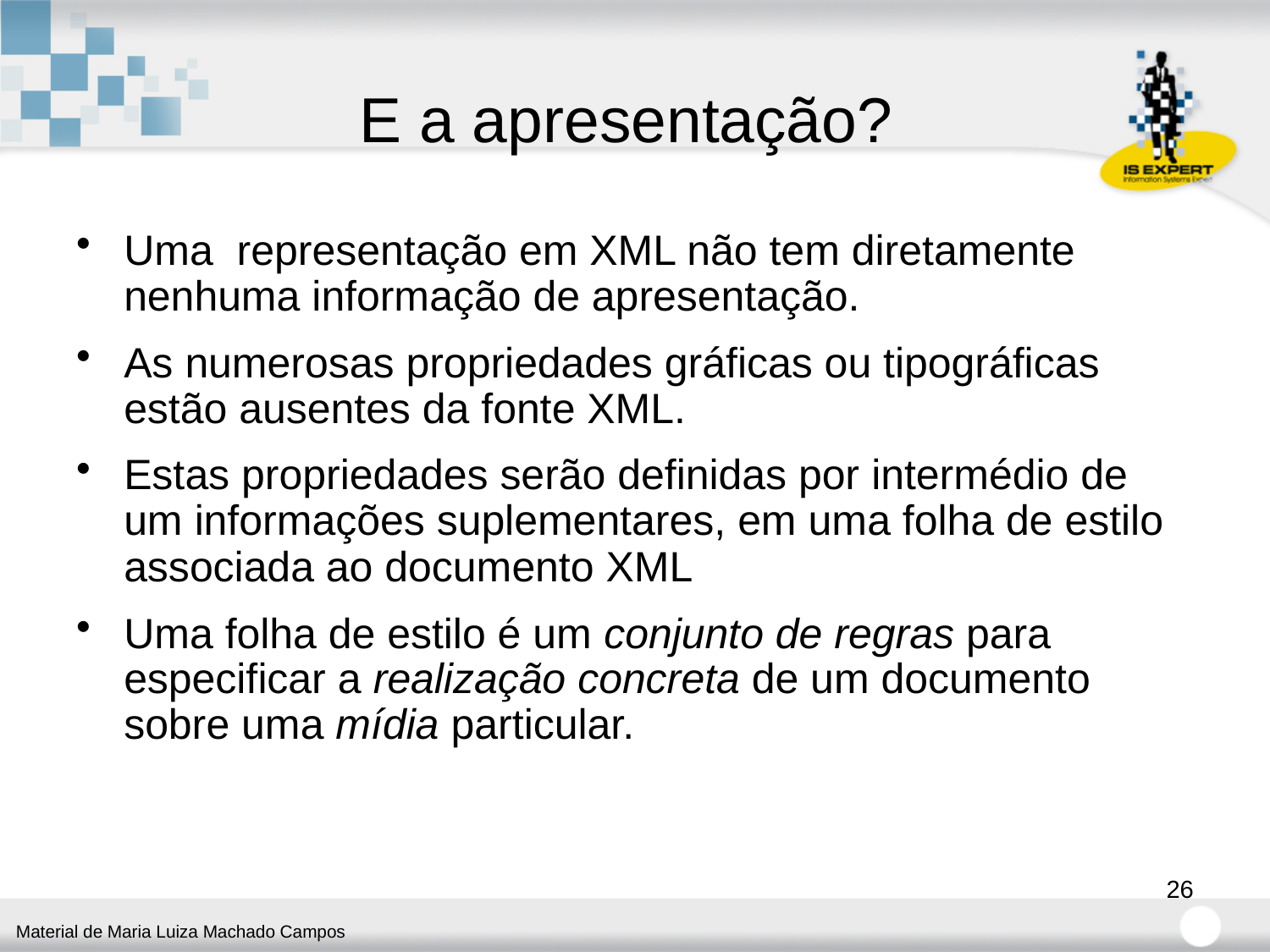

# E a apresentação?
Uma  representação em XML não tem diretamente nenhuma informação de apresentação.
As numerosas propriedades gráficas ou tipográficas estão ausentes da fonte XML.
Estas propriedades serão definidas por intermédio de um informações suplementares, em uma folha de estilo associada ao documento XML
Uma folha de estilo é um conjunto de regras para especificar a realização concreta de um documento sobre uma mídia particular.
26
Material de Maria Luiza Machado Campos